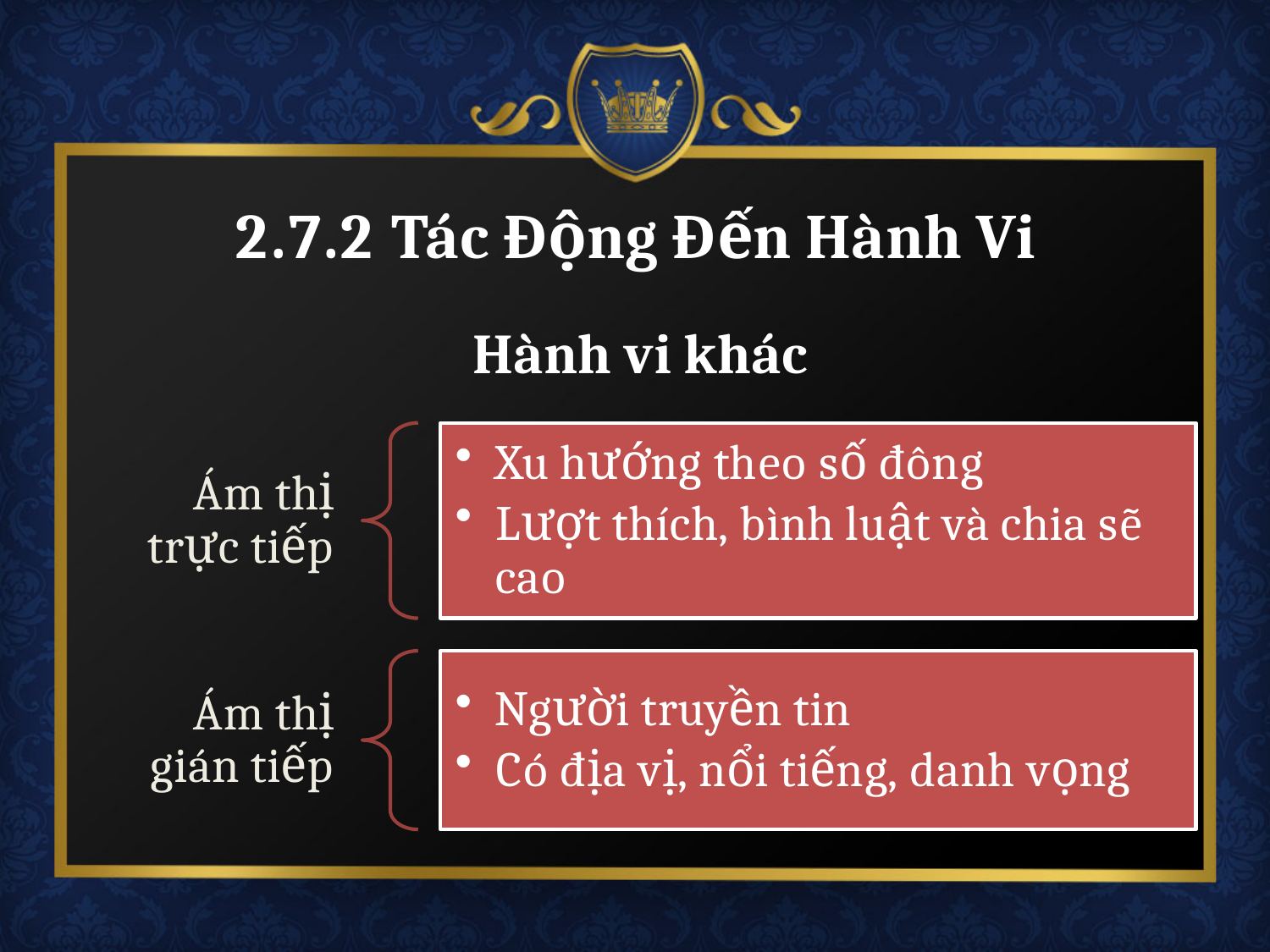

# 2.7.2 Tác Động Đến Hành Vi
Hành vi khác
Ám thị trực tiếp
Xu hướng theo số đông
Lượt thích, bình luật và chia sẽ cao
Ám thị gián tiếp
Người truyền tin
Có địa vị, nổi tiếng, danh vọng